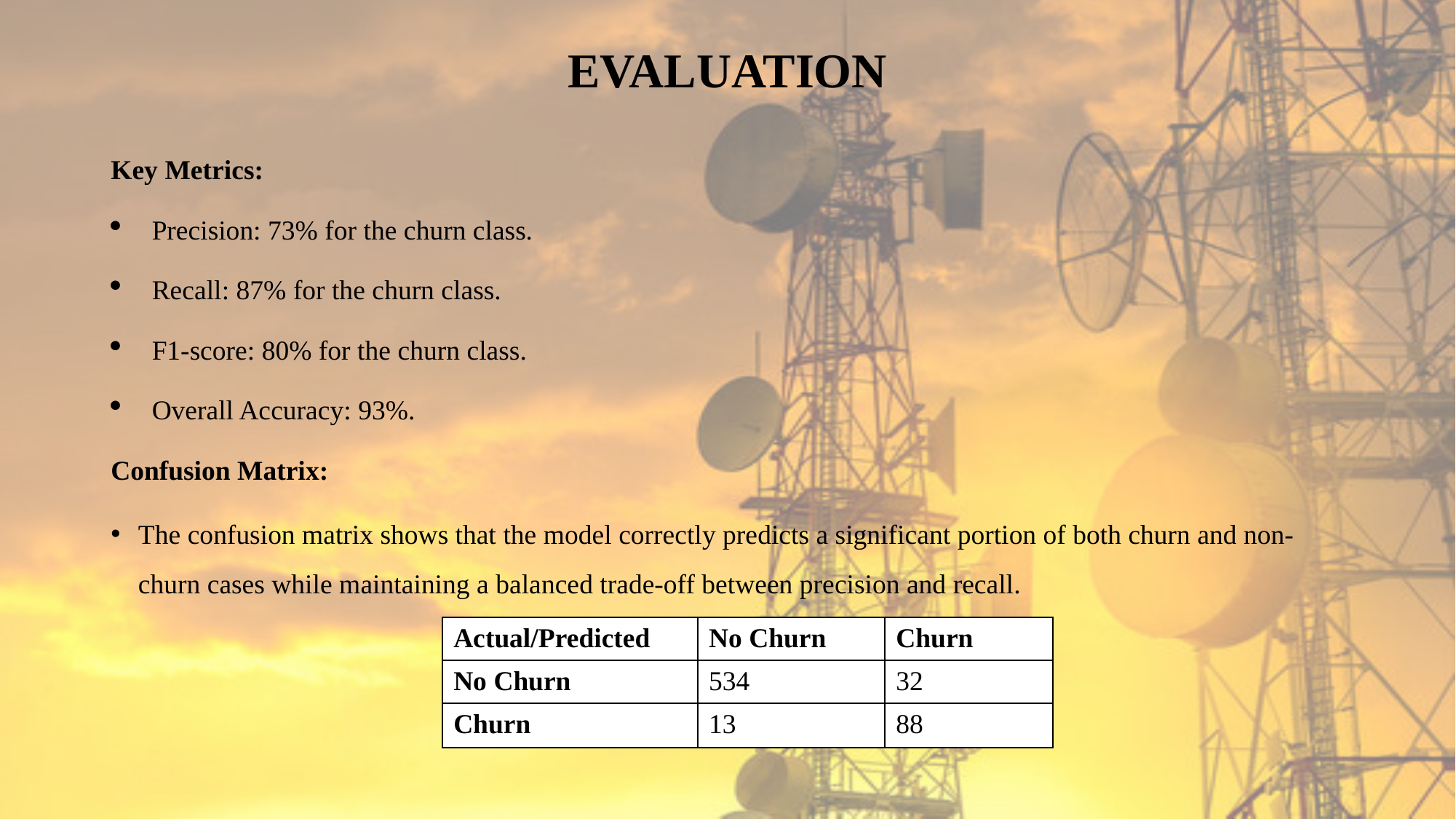

# EVALUATION
Key Metrics:
Precision: 73% for the churn class.
Recall: 87% for the churn class.
F1-score: 80% for the churn class.
Overall Accuracy: 93%.
Confusion Matrix:
The confusion matrix shows that the model correctly predicts a significant portion of both churn and non-churn cases while maintaining a balanced trade-off between precision and recall.
| Actual/Predicted | No Churn | Churn |
| --- | --- | --- |
| No Churn | 534 | 32 |
| Churn | 13 | 88 |